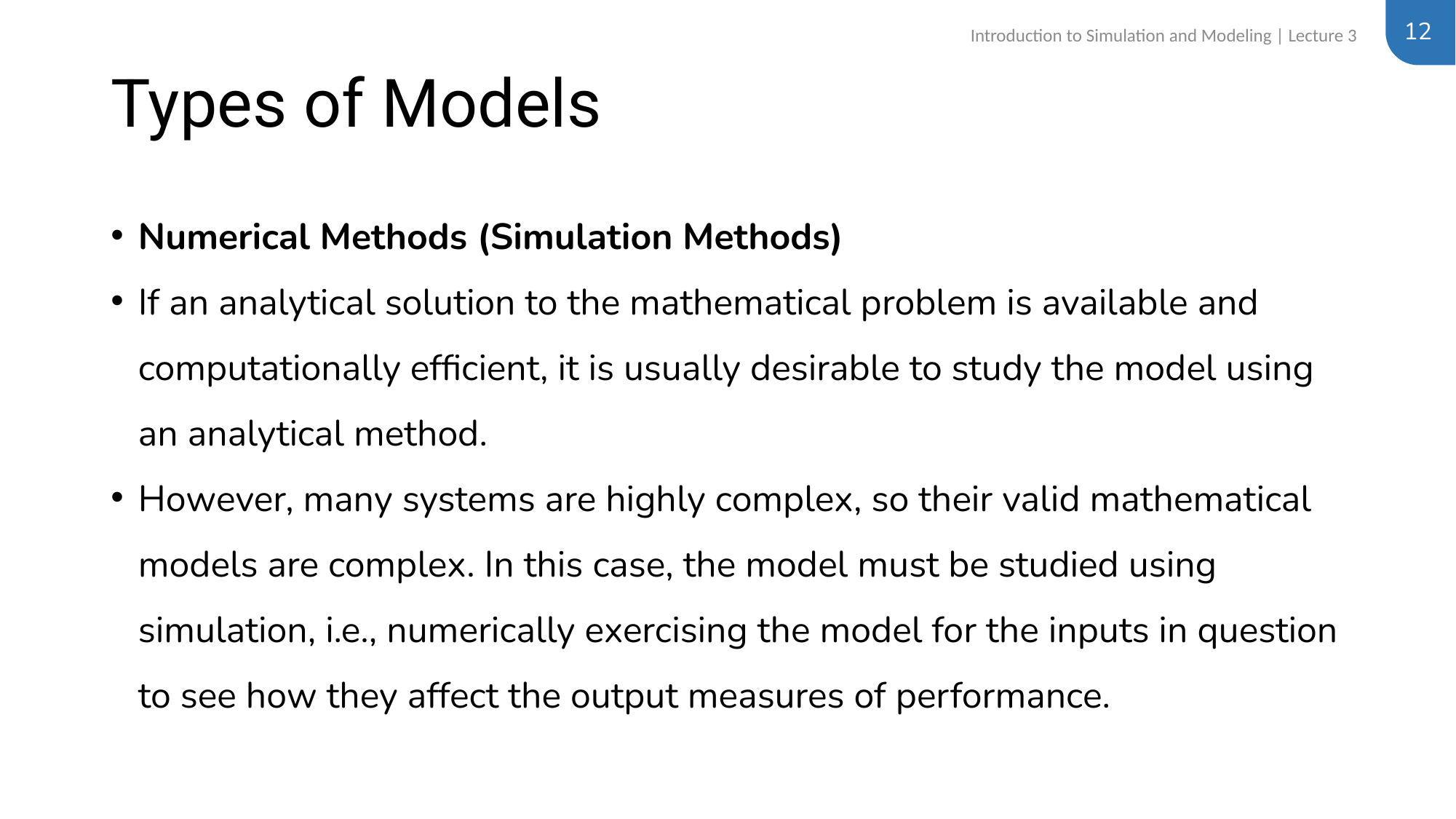

12
Introduction to Simulation and Modeling | Lecture 3
# Types of Models
Numerical Methods (Simulation Methods)
If an analytical solution to the mathematical problem is available and computationally efficient, it is usually desirable to study the model using an analytical method.
However, many systems are highly complex, so their valid mathematical models are complex. In this case, the model must be studied using simulation, i.e., numerically exercising the model for the inputs in question to see how they affect the output measures of performance.